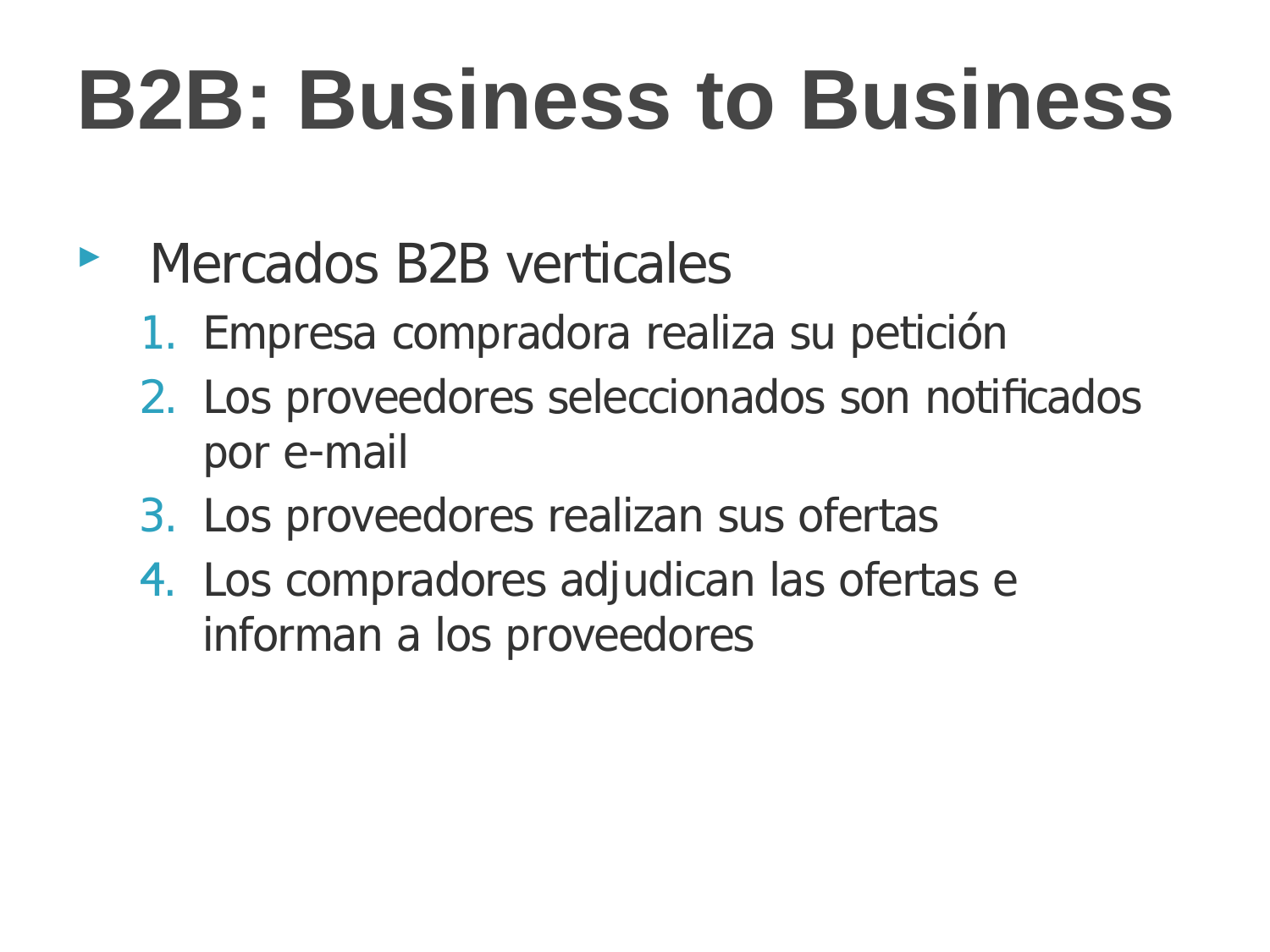

# B2B: Business to Business
Mercados B2B verticales
Empresa compradora realiza su petición
Los proveedores seleccionados son notificados por e-mail
Los proveedores realizan sus ofertas
Los compradores adjudican las ofertas e informan a los proveedores